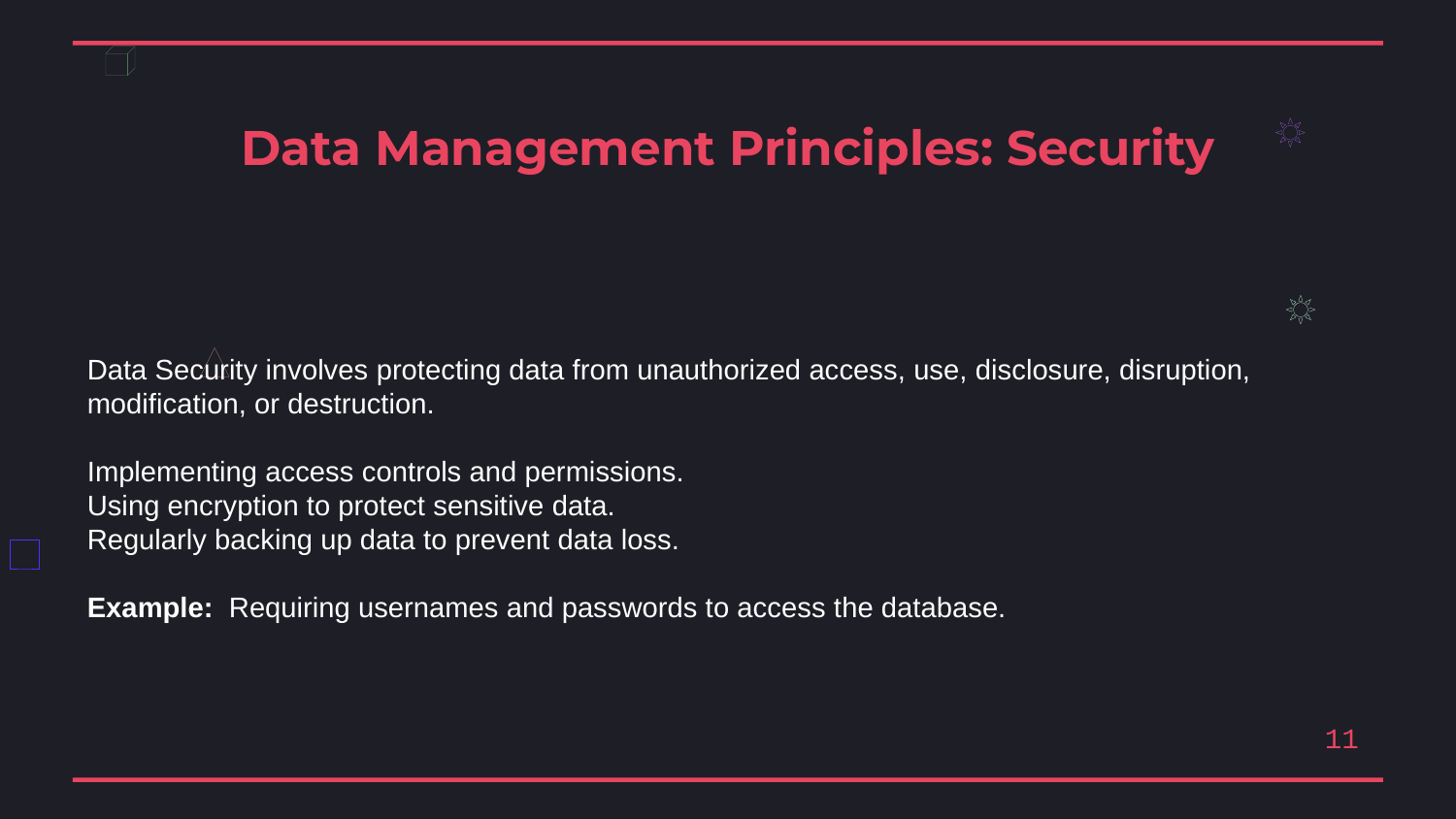

Data Management Principles: Security

Data Security involves protecting data from unauthorized access, use, disclosure, disruption, modification, or destruction.

Implementing access controls and permissions.
Using encryption to protect sensitive data.
Regularly backing up data to prevent data loss.

Example:  Requiring usernames and passwords to access the database.

11